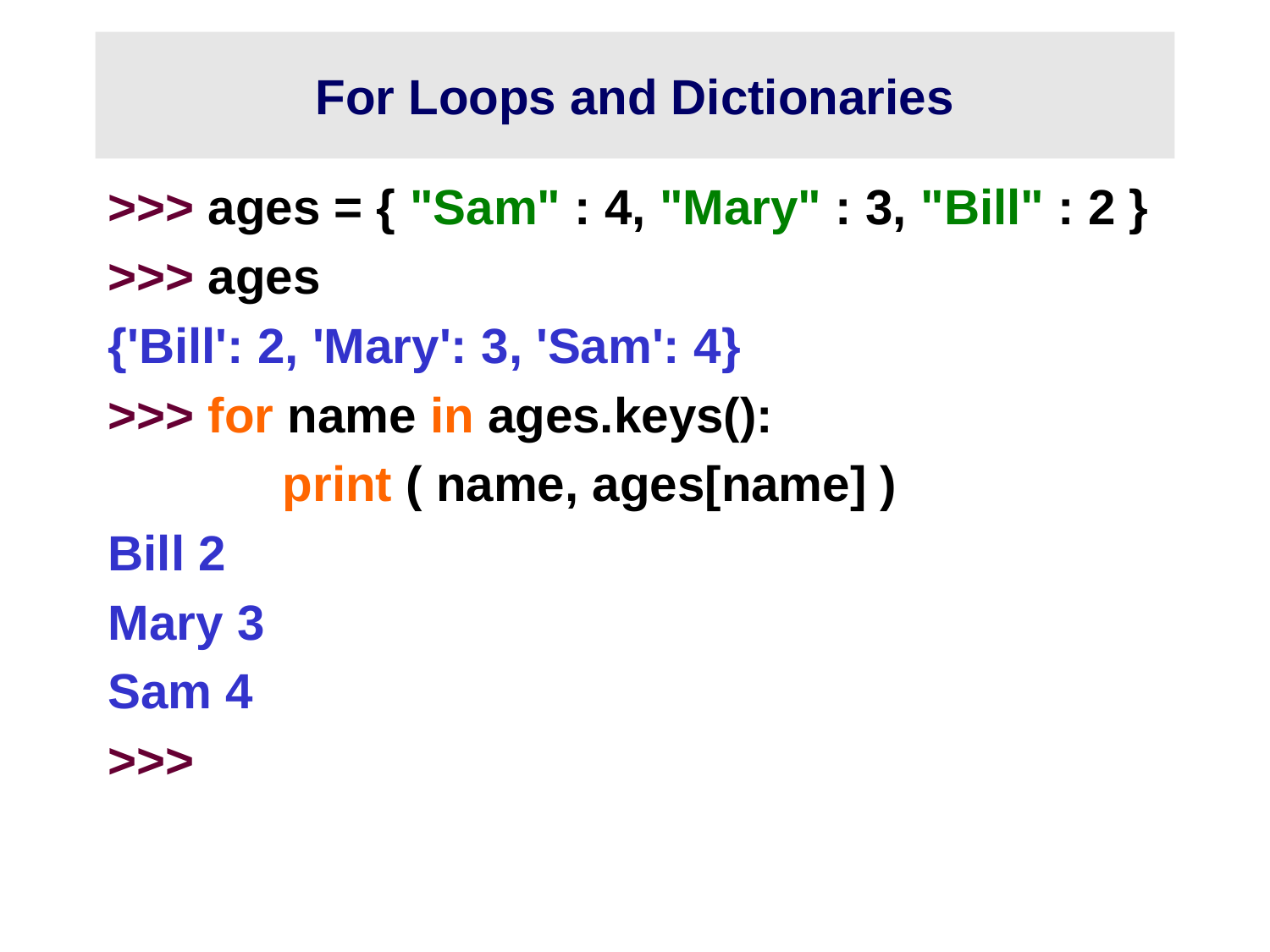

# For Loops and Dictionaries
>>> ages = { "Sam" : 4, "Mary" : 3, "Bill" : 2 }
>>> ages
{'Bill': 2, 'Mary': 3, 'Sam': 4}
>>> for name in ages.keys():
		print ( name, ages[name] )
Bill 2
Mary 3
Sam 4
>>>